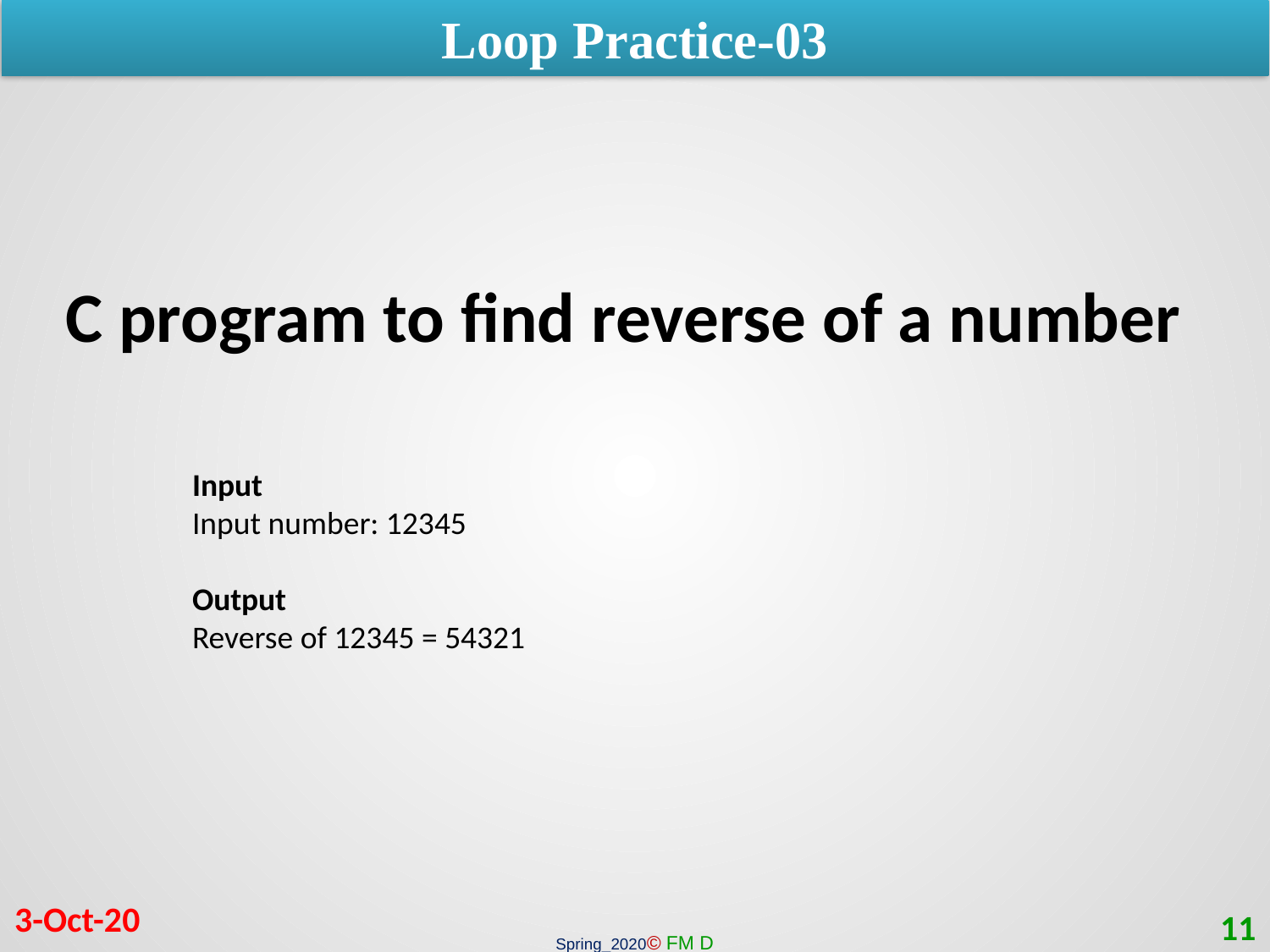

Loop Practice-03

C program to find reverse of a number
Input
Input number: 12345

Output
Reverse of 12345 = 54321
3-Oct-20
11